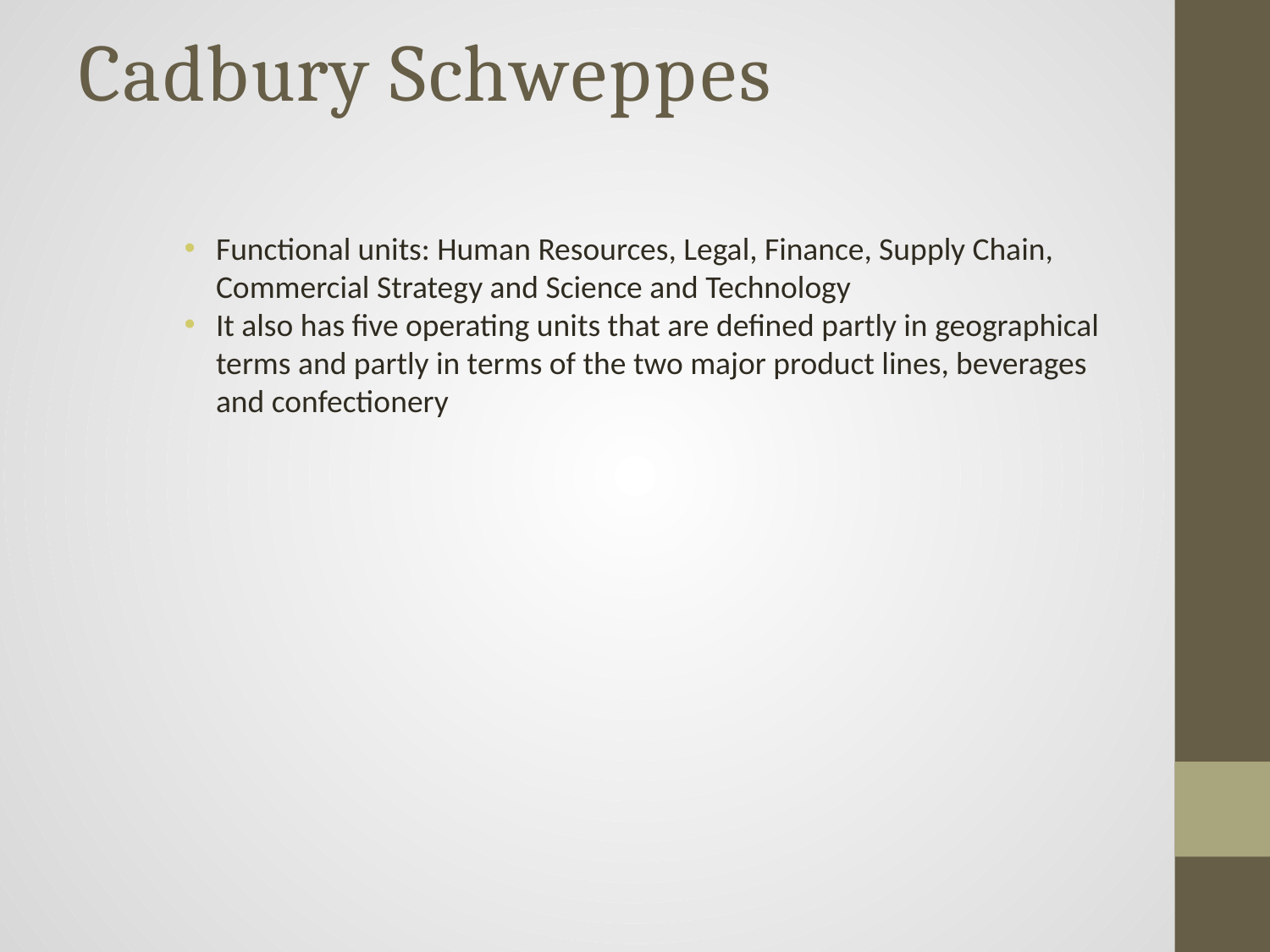

# Cadbury Schweppes
Functional units: Human Resources, Legal, Finance, Supply Chain,
Commercial Strategy and Science and Technology
It also has five operating units that are defined partly in geographical terms and partly in terms of the two major product lines, beverages and confectionery